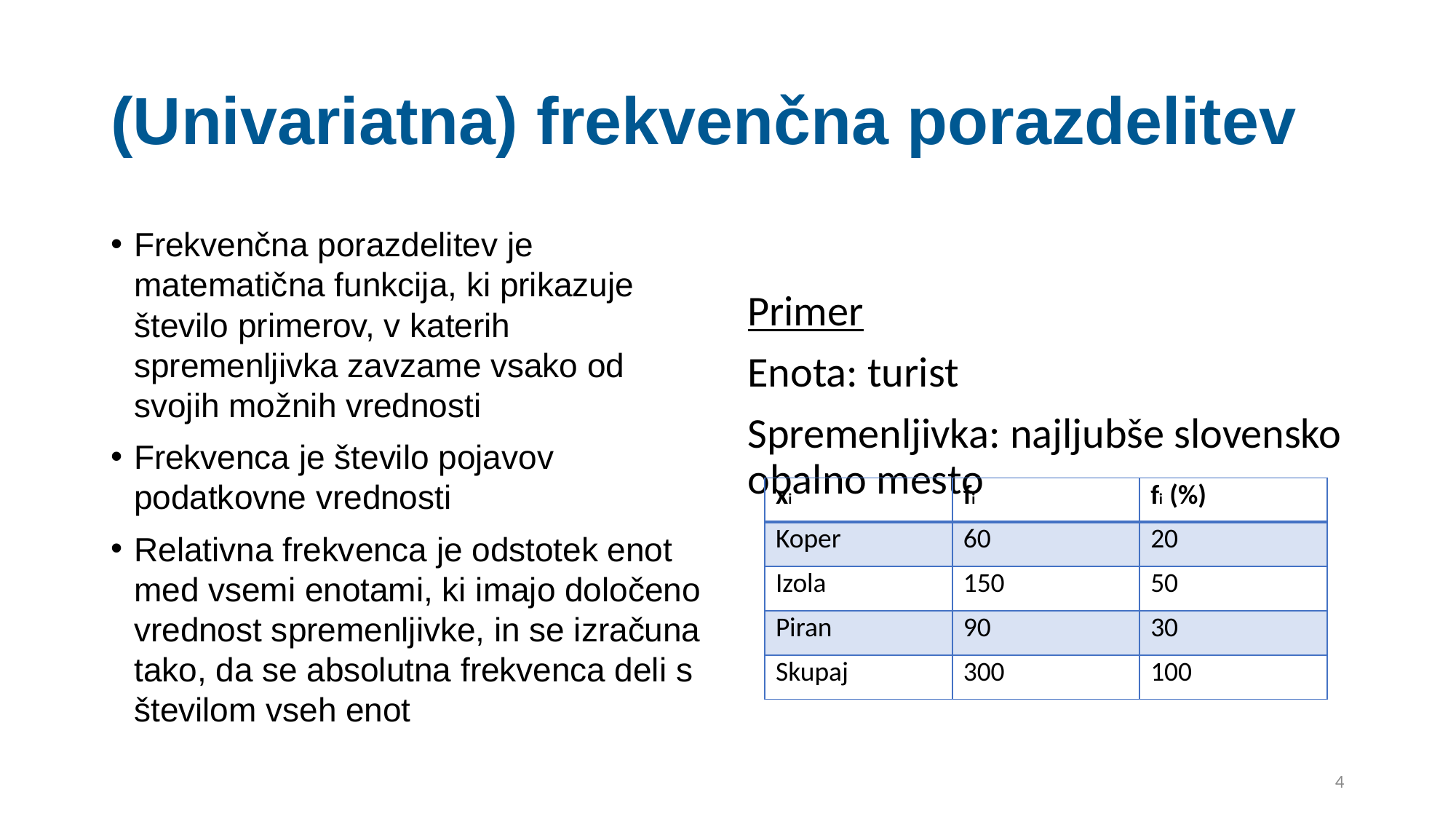

# (Univariatna) frekvenčna porazdelitev
Frekvenčna porazdelitev je matematična funkcija, ki prikazuje število primerov, v katerih spremenljivka zavzame vsako od svojih možnih vrednosti
Frekvenca je število pojavov podatkovne vrednosti
Relativna frekvenca je odstotek enot med vsemi enotami, ki imajo določeno vrednost spremenljivke, in se izračuna tako, da se absolutna frekvenca deli s številom vseh enot

Primer
Enota: turist
Spremenljivka: najljubše slovensko obalno mesto

| xi | fi | fi (%) |
| --- | --- | --- |
| Koper | 60 | 20 |
| Izola | 150 | 50 |
| Piran | 90 | 30 |
| Skupaj | 300 | 100 |
4